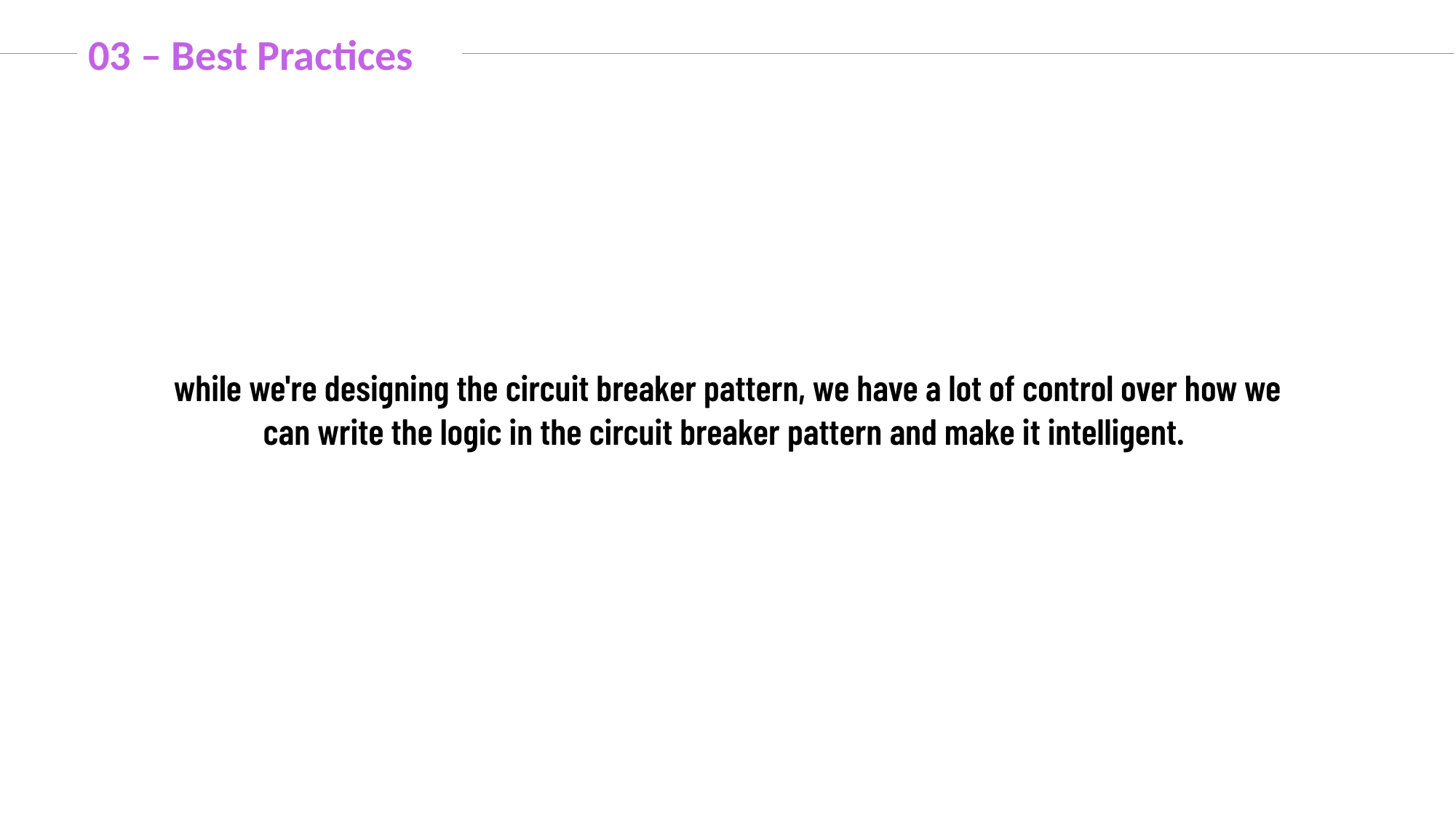

03 – Best Practices
while we're designing the circuit breaker pattern, we have a lot of control over how we can write the logic in the circuit breaker pattern and make it intelligent.